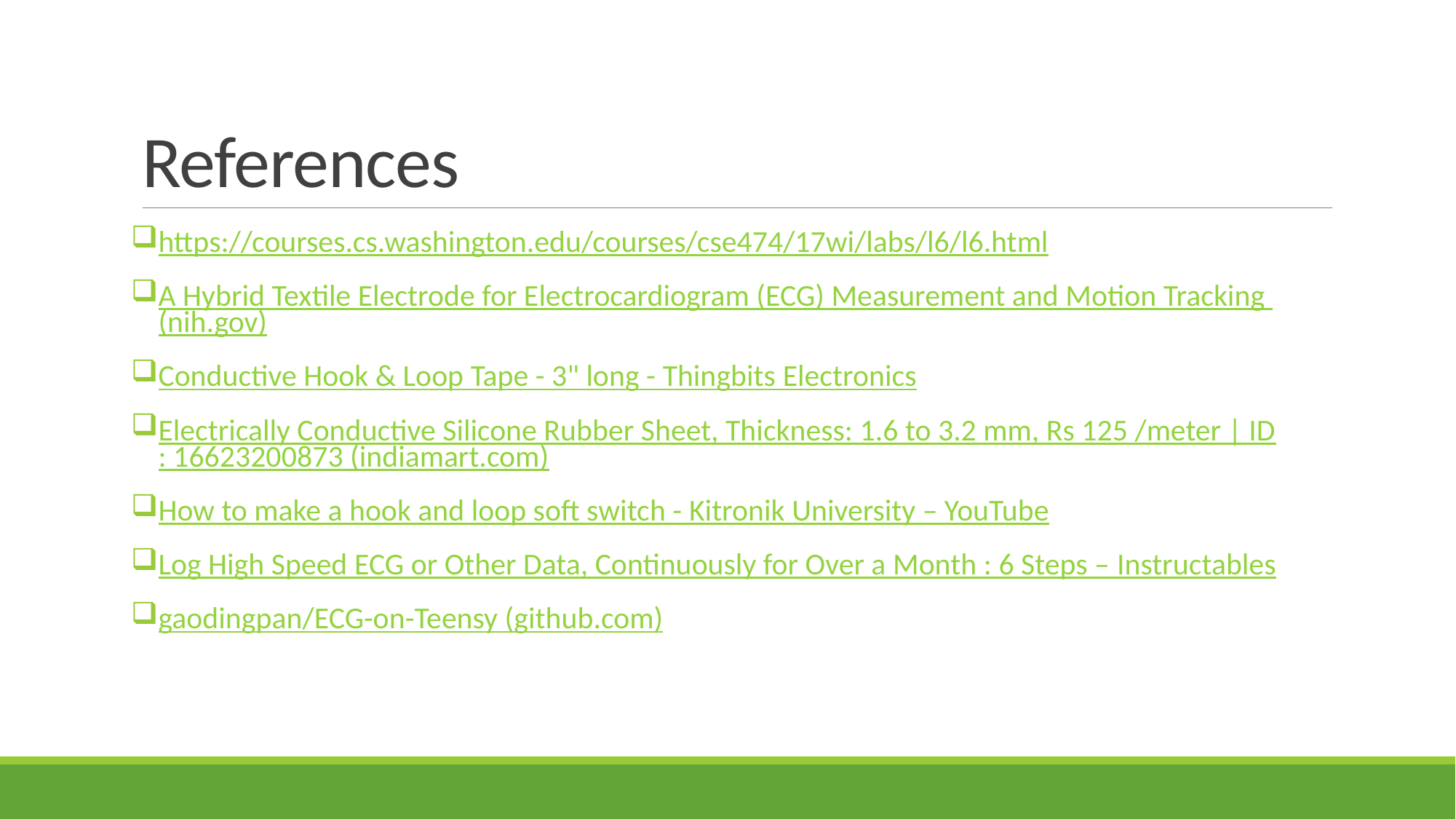

# References
https://courses.cs.washington.edu/courses/cse474/17wi/labs/l6/l6.html
A Hybrid Textile Electrode for Electrocardiogram (ECG) Measurement and Motion Tracking (nih.gov)
Conductive Hook & Loop Tape - 3" long - Thingbits Electronics
Electrically Conductive Silicone Rubber Sheet, Thickness: 1.6 to 3.2 mm, Rs 125 /meter | ID: 16623200873 (indiamart.com)
How to make a hook and loop soft switch - Kitronik University – YouTube
Log High Speed ECG or Other Data, Continuously for Over a Month : 6 Steps – Instructables
gaodingpan/ECG-on-Teensy (github.com)